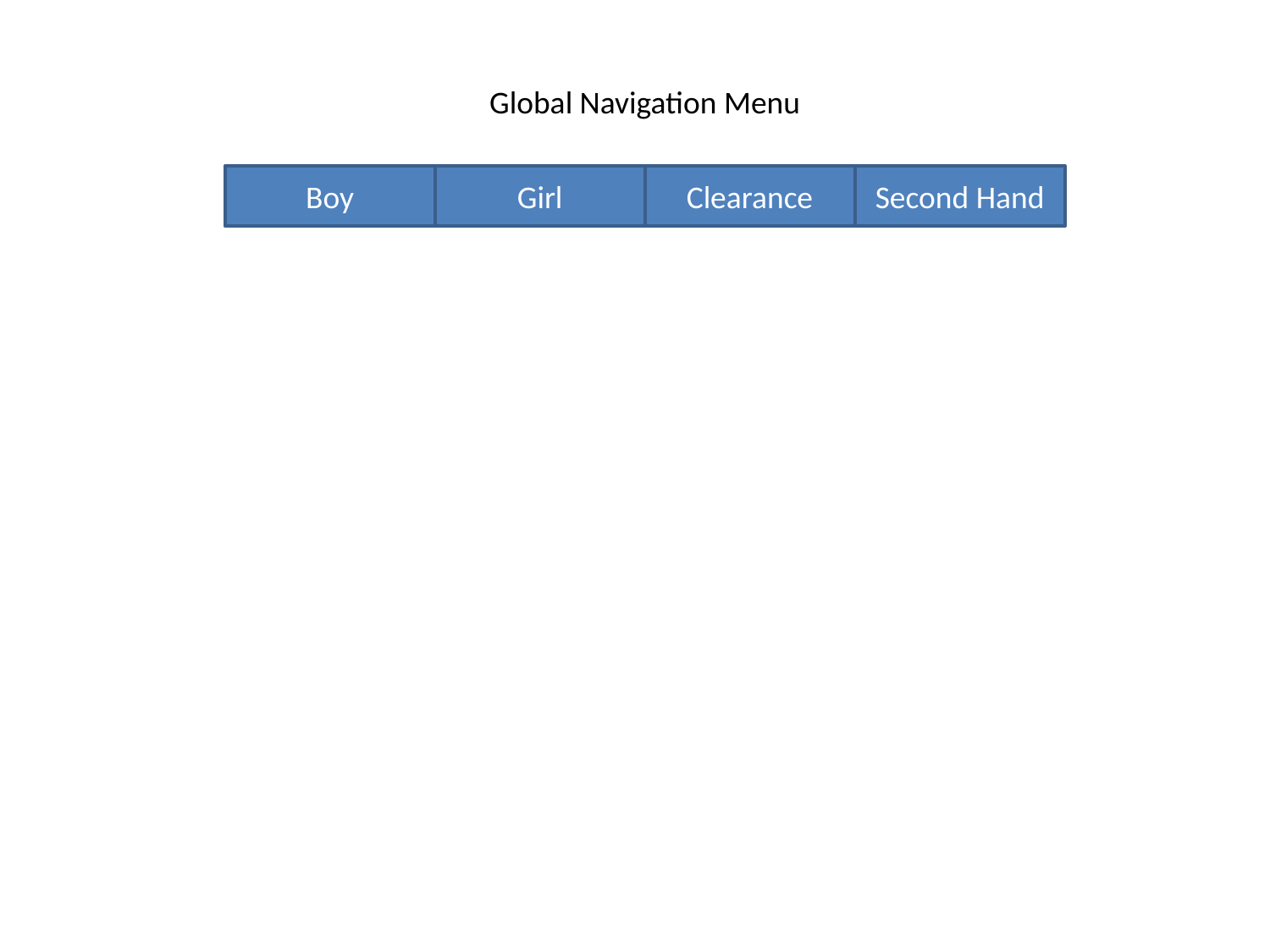

Global Navigation Menu
Boy
Girl
Clearance
Second Hand